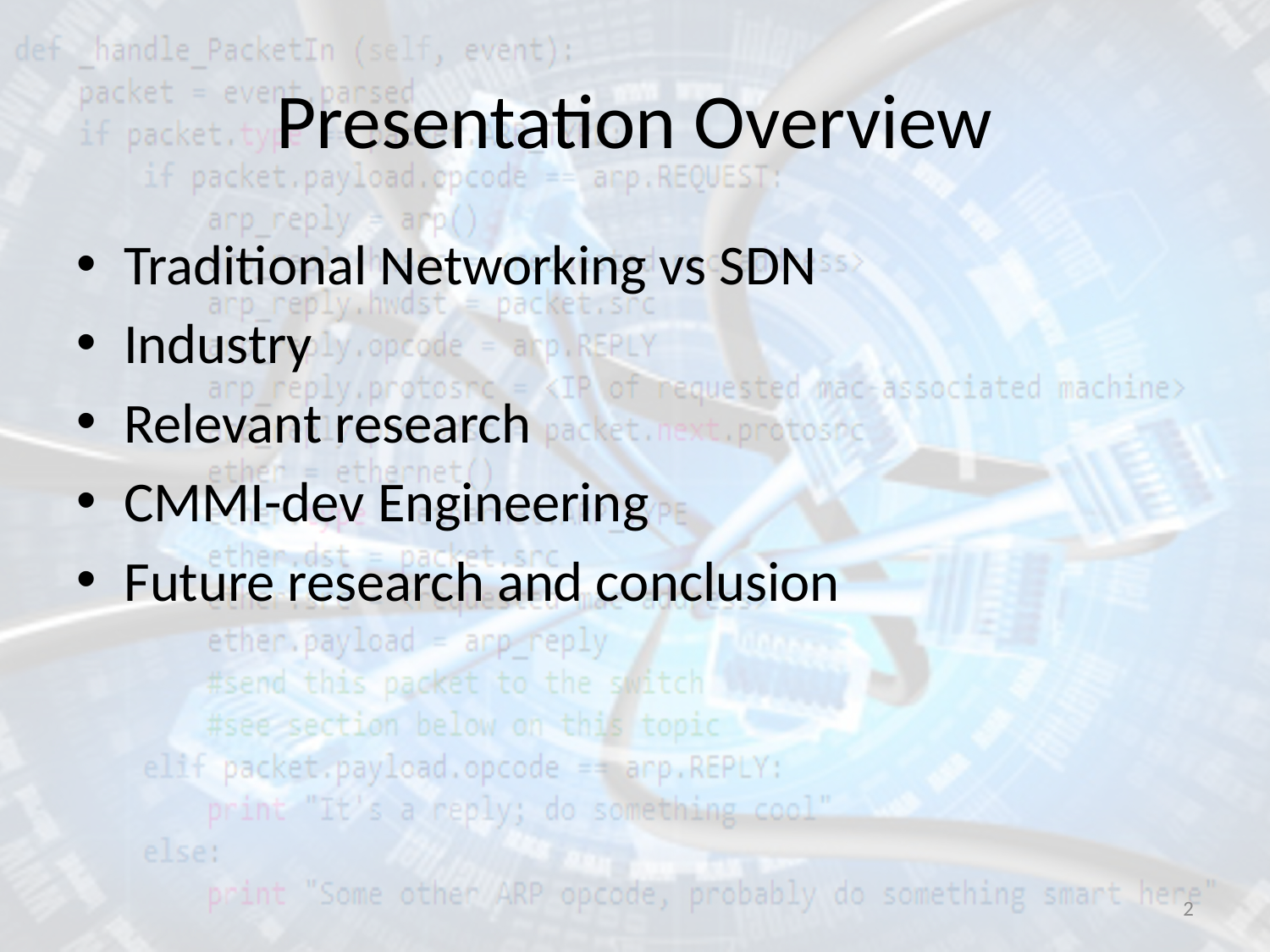

# Presentation Overview
Traditional Networking vs SDN
Industry
Relevant research
CMMI-dev Engineering
Future research and conclusion
2